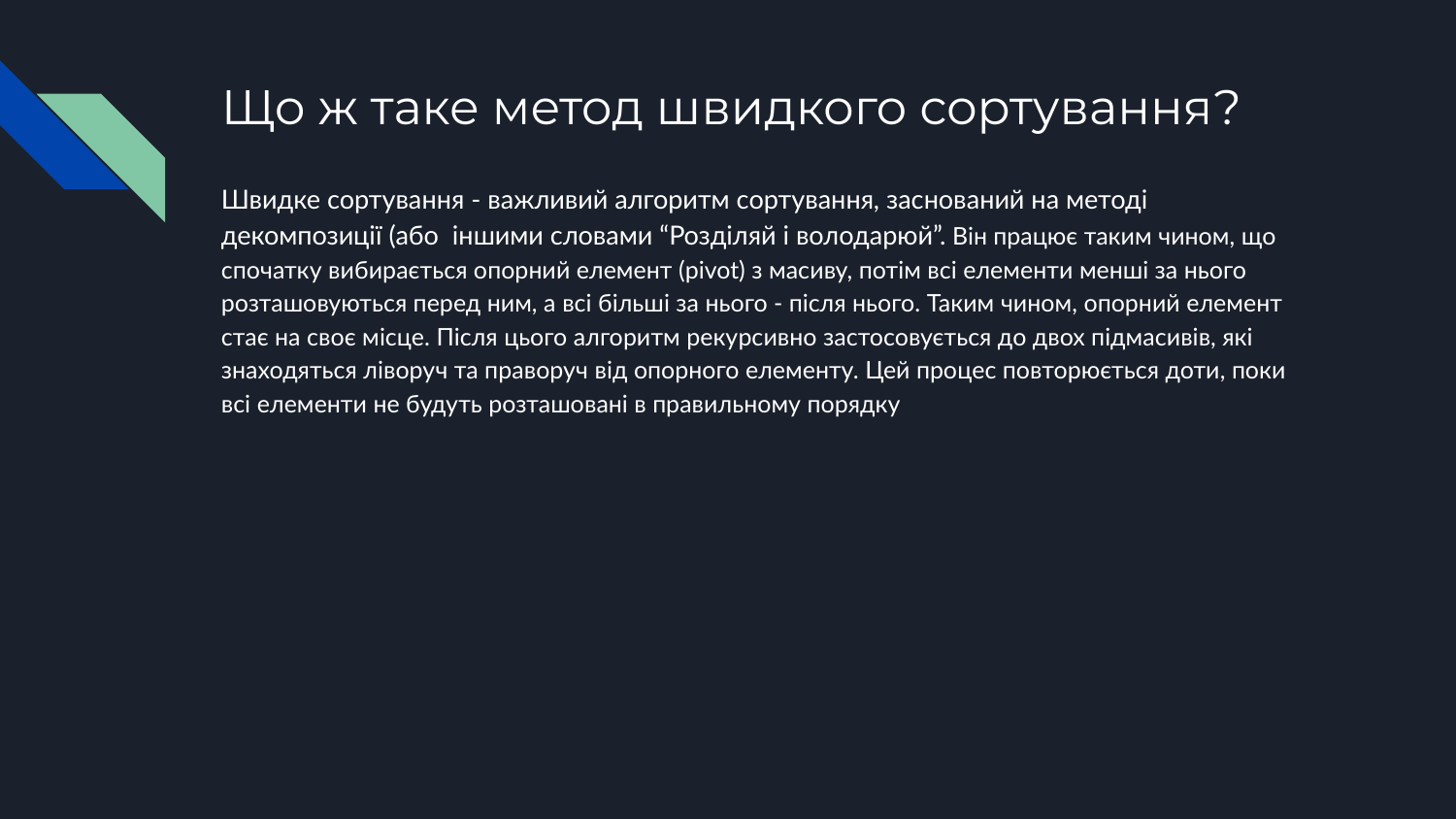

# Що ж таке метод швидкого сортування?
Швидке сортування - важливий алгоритм сортування, заснований на методі декомпозиції (або  іншими словами “Розділяй і володарюй”. Він працює таким чином, що спочатку вибирається опорний елемент (pivot) з масиву, потім всі елементи менші за нього розташовуються перед ним, а всі більші за нього - після нього. Таким чином, опорний елемент стає на своє місце. Після цього алгоритм рекурсивно застосовується до двох підмасивів, які знаходяться ліворуч та праворуч від опорного елементу. Цей процес повторюється доти, поки всі елементи не будуть розташовані в правильному порядку